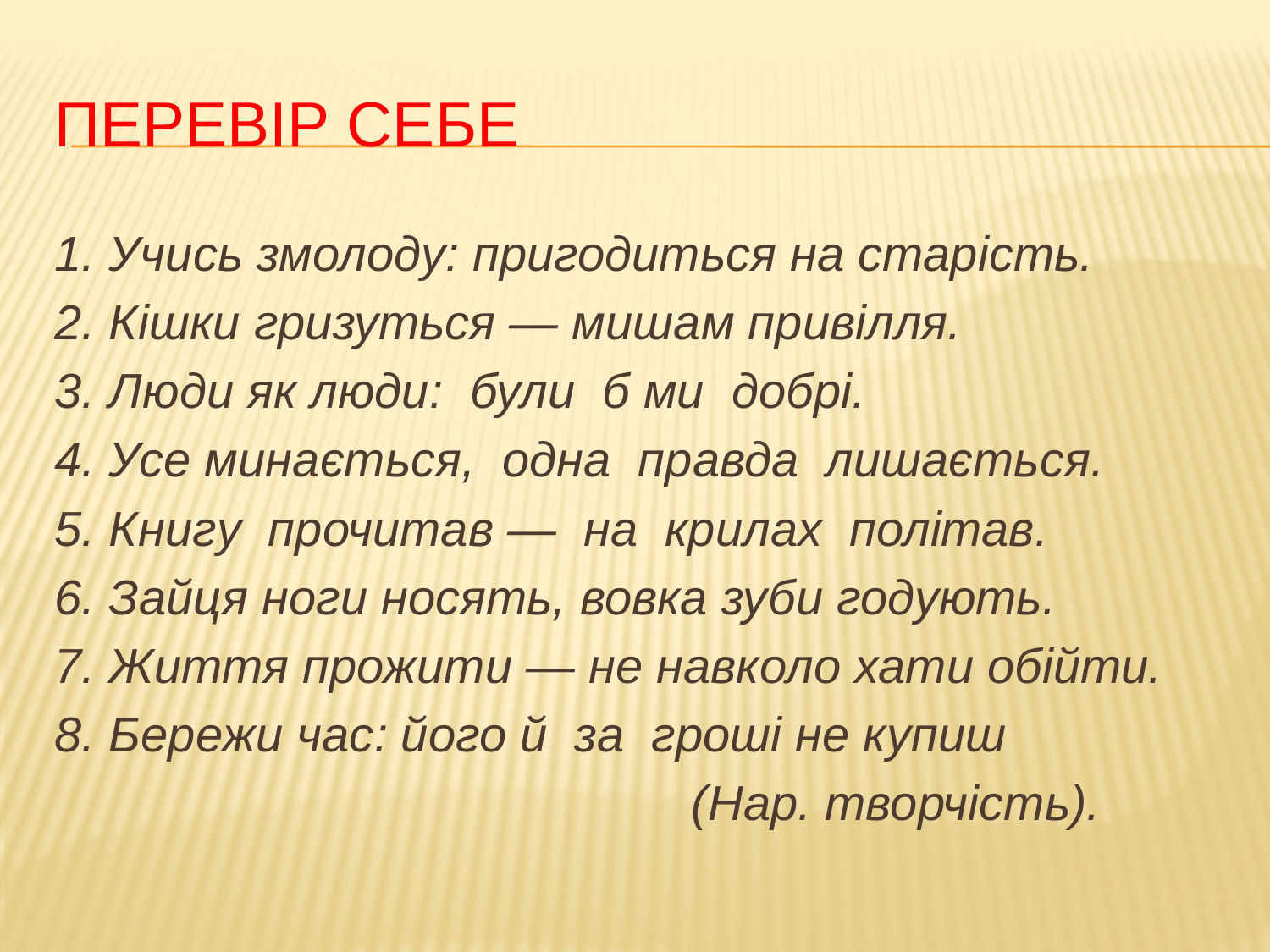

# Перевір себе
1. Учись змолоду: пригодиться на старість.
2. Кішки гризуться — мишам привілля.
3. Люди як люди:  були  б ми  добрі.
4. Усе минається,  одна  правда  лишається.
5. Книгу  прочитав —  на  крилах  політав.
6. Зайця ноги носять, вовка зуби годують.
7. Життя прожити — не навколо хати обійти.
8. Бережи час: його й  за  гроші не купиш
                                               (Нар. творчість).